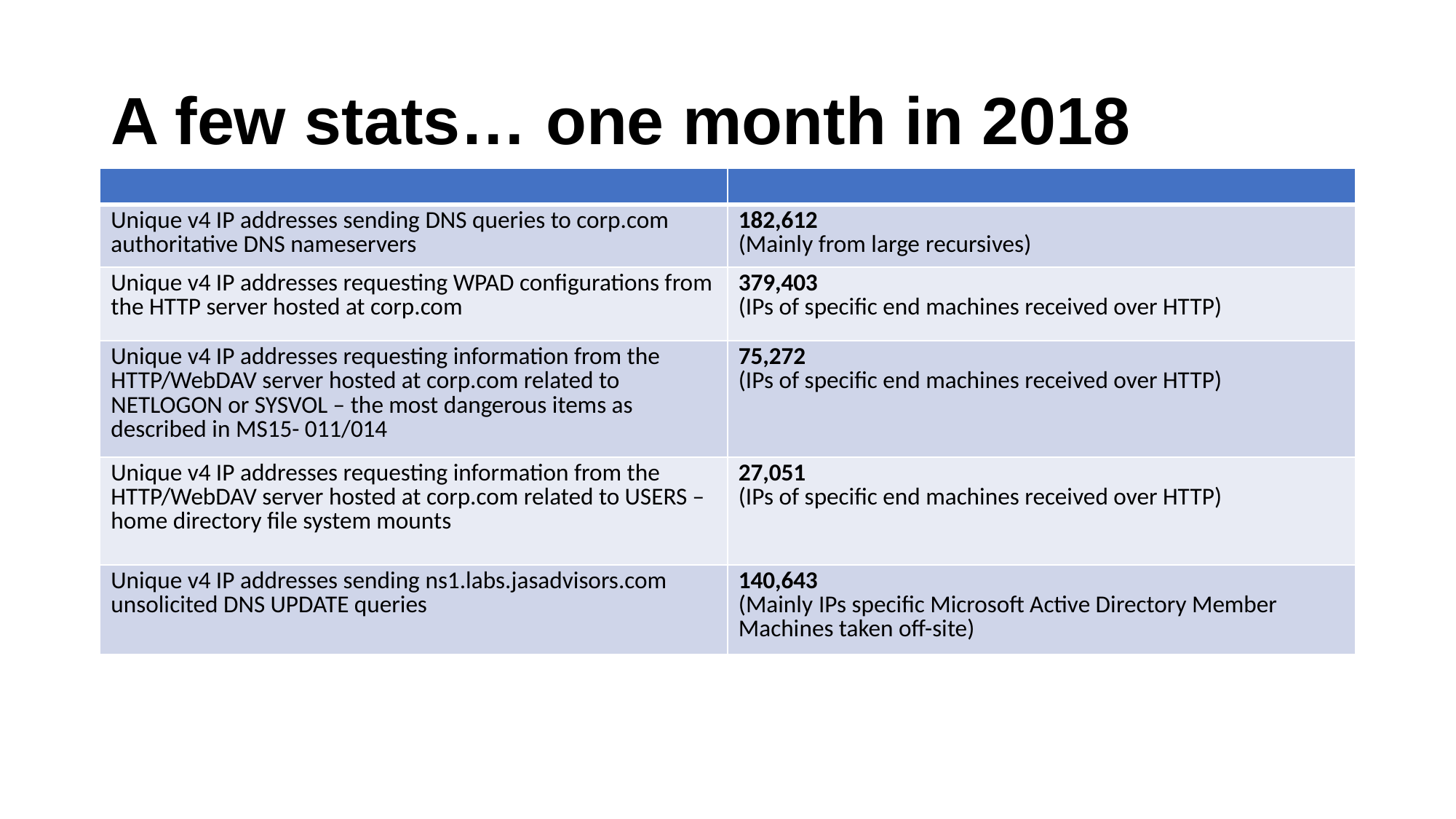

# A few stats… one month in 2018
|  |  |
| --- | --- |
| Unique v4 IP addresses sending DNS queries to corp.com authoritative DNS nameservers | 182,612 (Mainly from large recursives) |
| Unique v4 IP addresses requesting WPAD configurations from the HTTP server hosted at corp.com | 379,403 (IPs of specific end machines received over HTTP) |
| Unique v4 IP addresses requesting information from the HTTP/WebDAV server hosted at corp.com related to NETLOGON or SYSVOL – the most dangerous items as described in MS15- 011/014 | 75,272 (IPs of specific end machines received over HTTP) |
| Unique v4 IP addresses requesting information from the HTTP/WebDAV server hosted at corp.com related to USERS – home directory file system mounts | 27,051 (IPs of specific end machines received over HTTP) |
| Unique v4 IP addresses sending ns1.labs.jasadvisors.com unsolicited DNS UPDATE queries | 140,643 (Mainly IPs specific Microsoft Active Directory Member Machines taken off-site) |